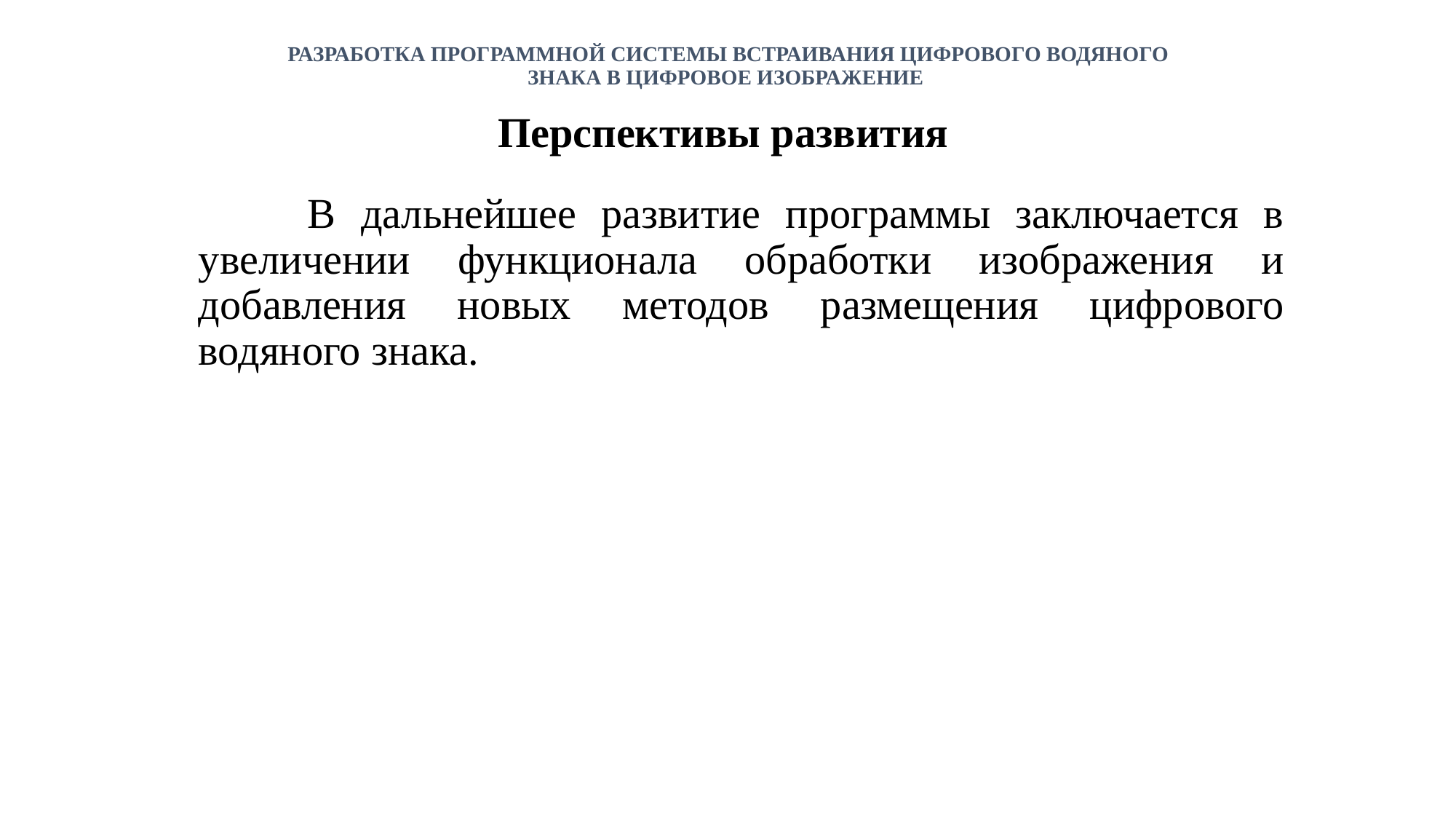

# РАЗРАБОТКА ПРОГРАММНОЙ СИСТЕМЫ ВСТРАИВАНИЯ ЦИФРОВОГО ВОДЯНОГО ЗНАКА В ЦИФРОВОЕ ИЗОБРАЖЕНИЕ
Перспективы развития
		В дальнейшее развитие программы заключается в увеличении функционала обработки изображения и добавления новых методов размещения цифрового водяного знака.